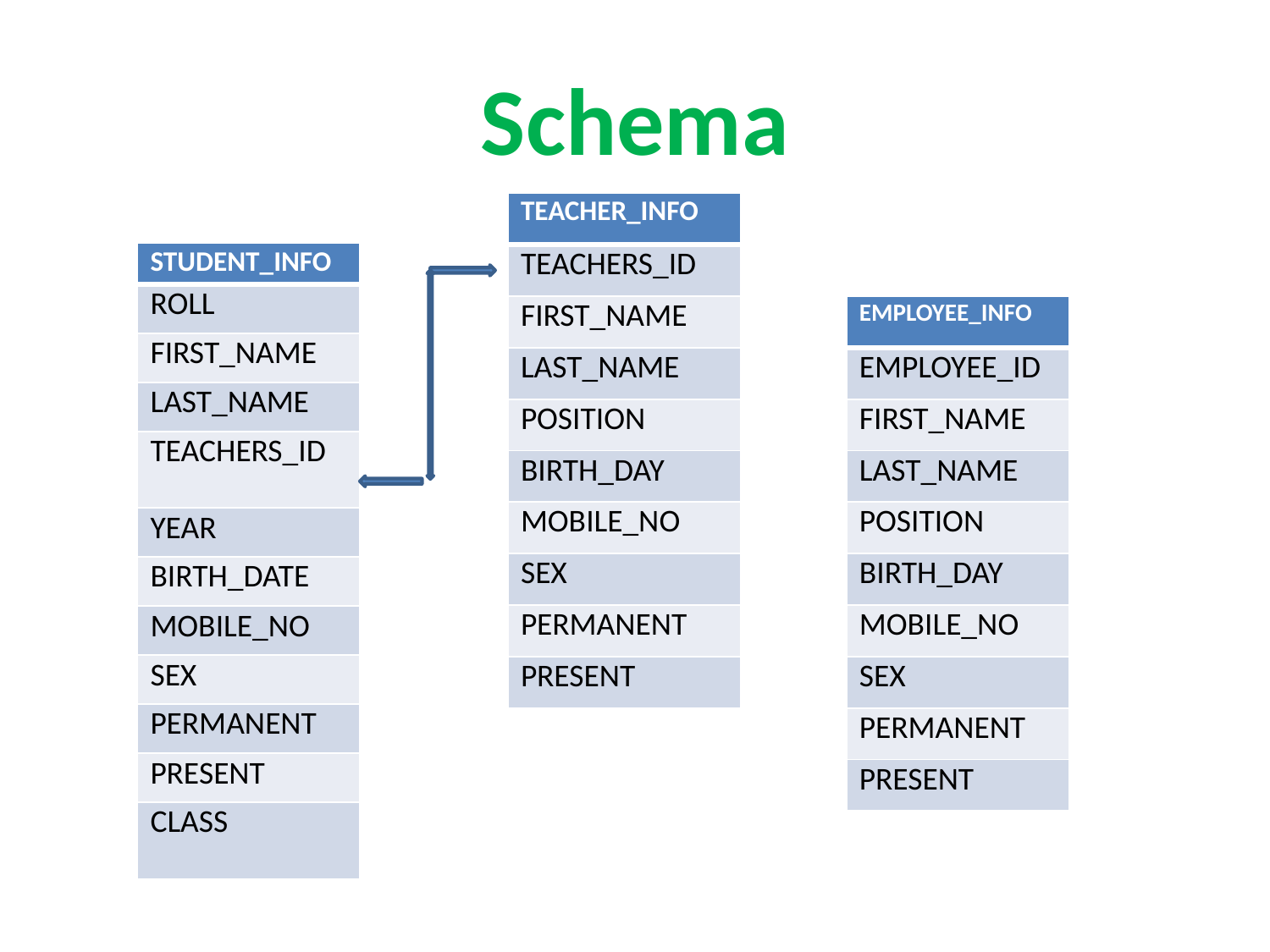

# Schema
| TEACHER\_INFO |
| --- |
| TEACHERS\_ID |
| FIRST\_NAME |
| LAST\_NAME |
| POSITION |
| BIRTH\_DAY |
| MOBILE\_NO |
| SEX |
| PERMANENT |
| PRESENT |
| STUDENT\_INFO |
| --- |
| ROLL |
| FIRST\_NAME |
| LAST\_NAME |
| TEACHERS\_ID |
| YEAR |
| BIRTH\_DATE |
| MOBILE\_NO |
| SEX |
| PERMANENT |
| PRESENT |
| CLASS |

| EMPLOYEE\_INFO |
| --- |
| EMPLOYEE\_ID |
| FIRST\_NAME |
| LAST\_NAME |
| POSITION |
| BIRTH\_DAY |
| MOBILE\_NO |
| SEX |
| PERMANENT |
| PRESENT |